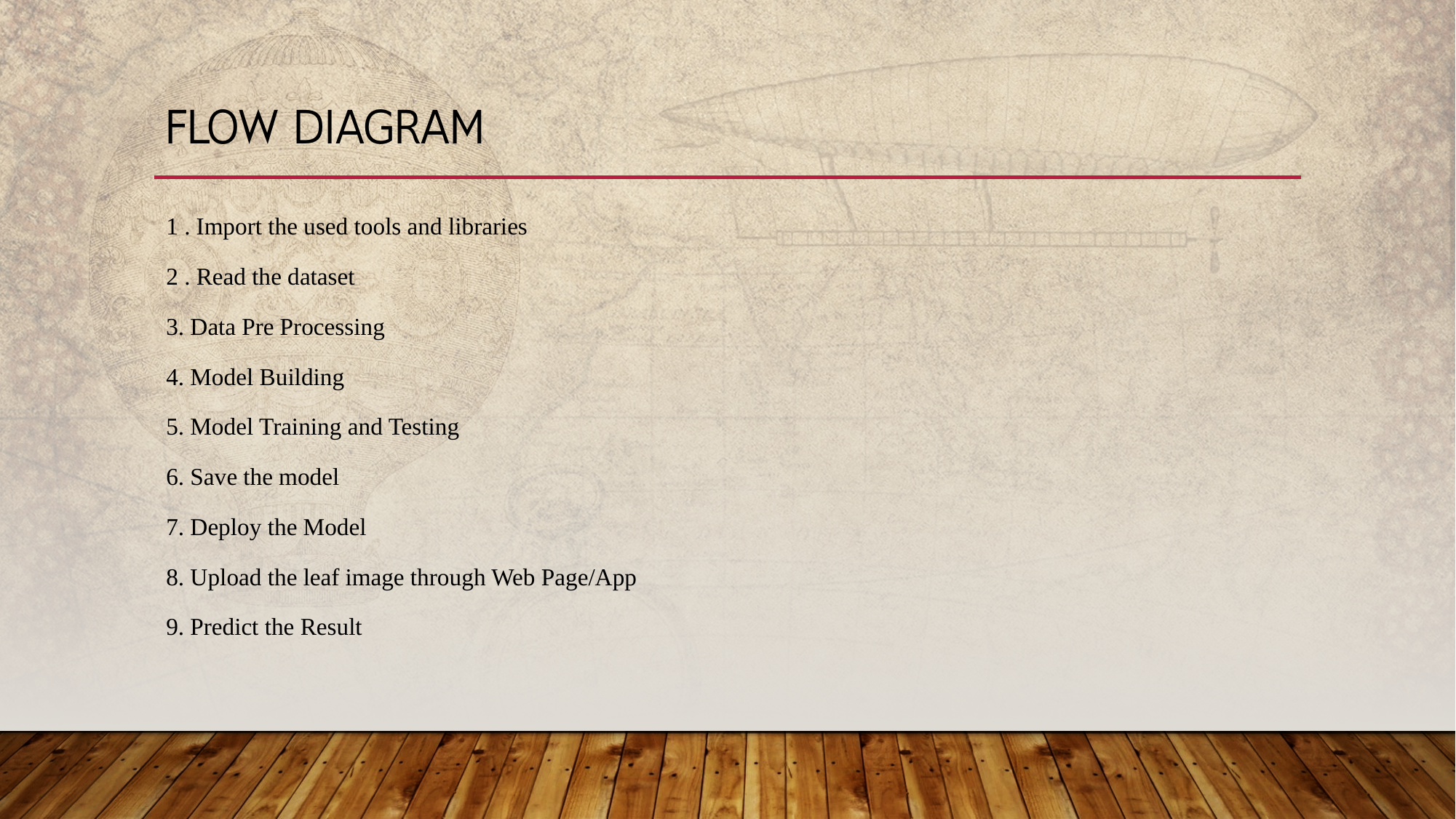

# flow diagram
1 . Import the used tools and libraries
2 . Read the dataset
3. Data Pre Processing
4. Model Building
5. Model Training and Testing
6. Save the model
7. Deploy the Model
8. Upload the leaf image through Web Page/App
9. Predict the Result